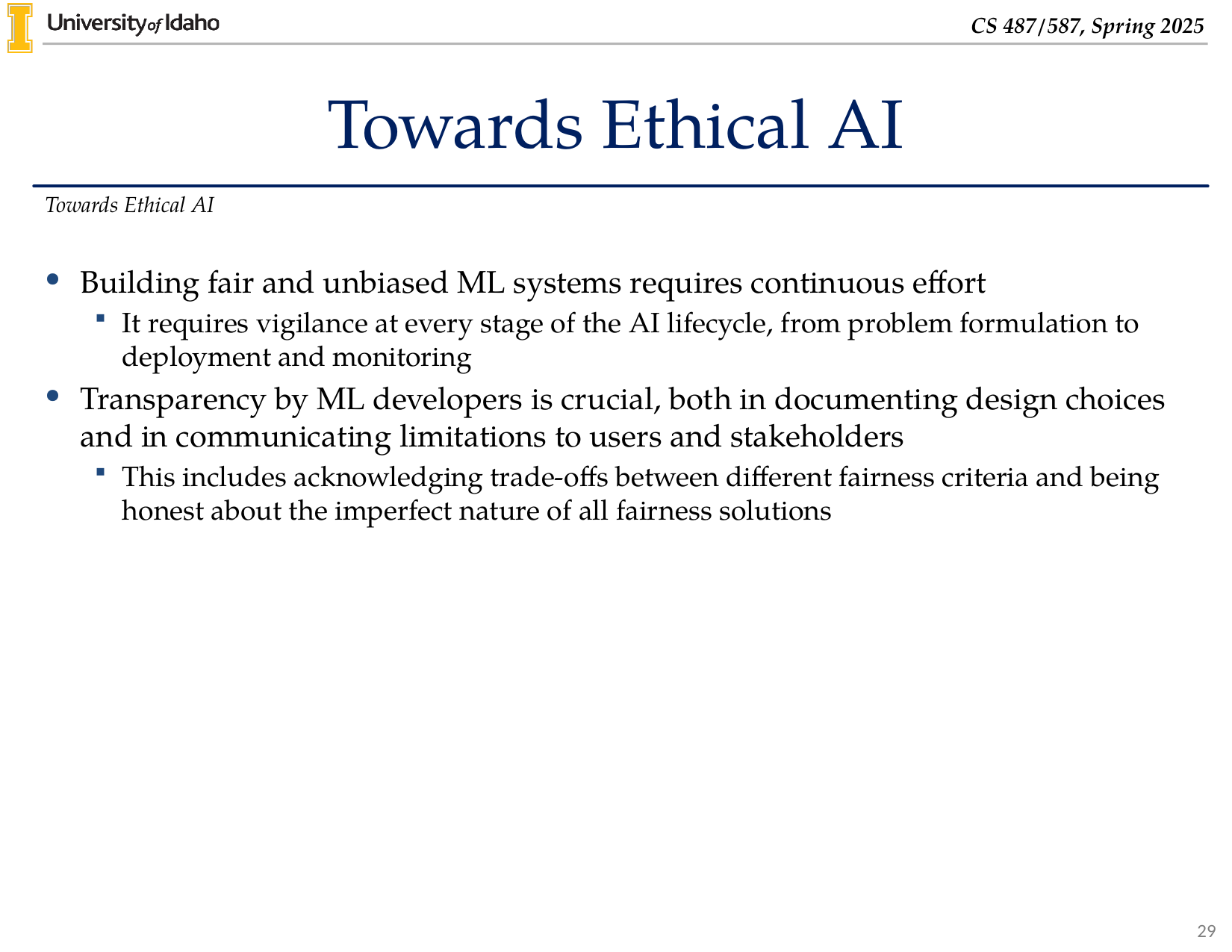

# Towards Ethical AI
Towards Ethical AI
Building fair and unbiased ML systems requires continuous effort
It requires vigilance at every stage of the AI lifecycle, from problem formulation to deployment and monitoring
Transparency by ML developers is crucial, both in documenting design choices and in communicating limitations to users and stakeholders
This includes acknowledging trade-offs between different fairness criteria and being honest about the imperfect nature of all fairness solutions